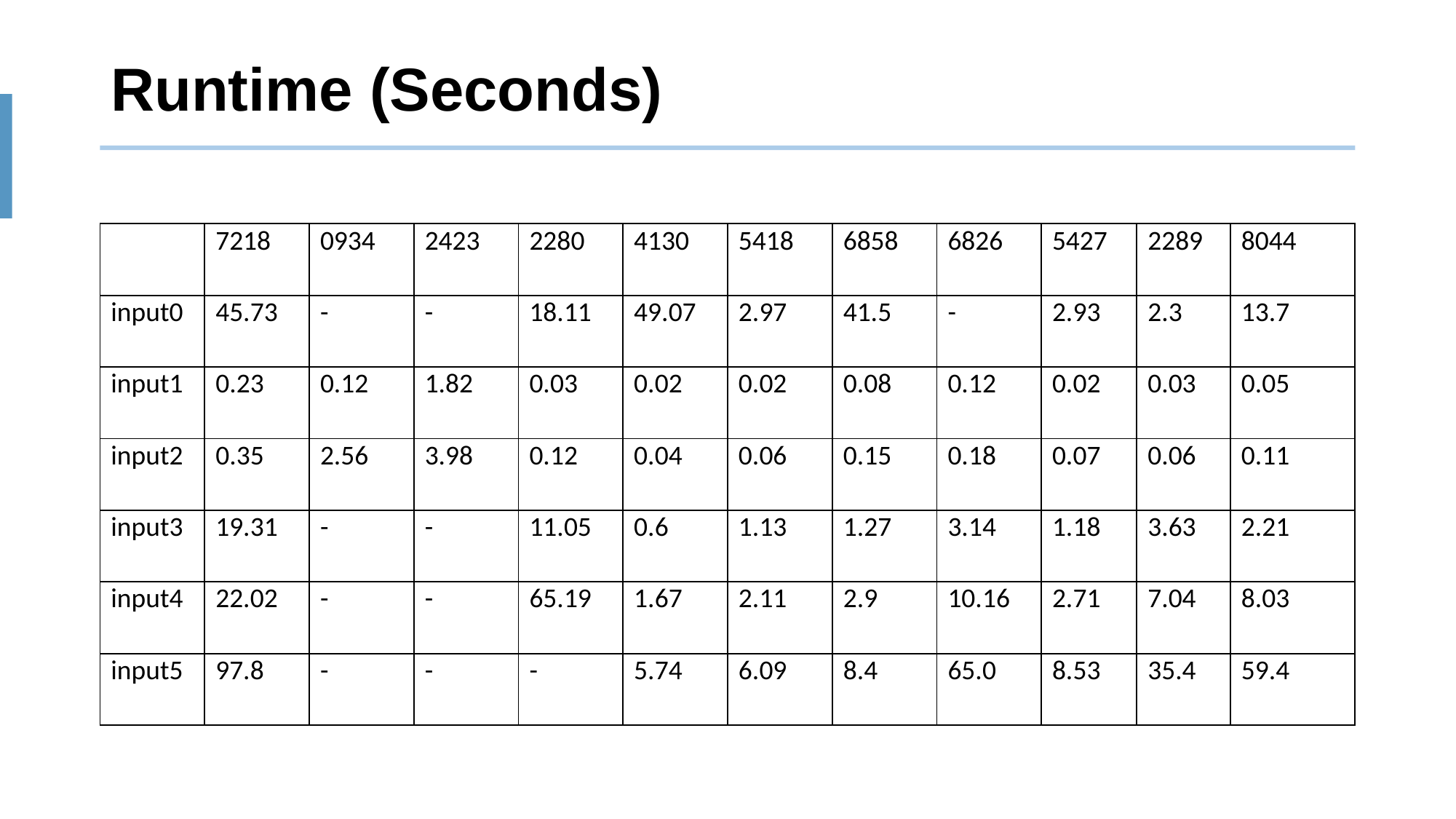

# Runtime (Seconds)
|  | 7218 | 0934 | 2423 | 2280 | 4130 | 5418 | 6858 | 6826 | 5427 | 2289 | 8044 |
| --- | --- | --- | --- | --- | --- | --- | --- | --- | --- | --- | --- |
| input0 | 45.73 | - | - | 18.11 | 49.07 | 2.97 | 41.5 | - | 2.93 | 2.3 | 13.7 |
| input1 | 0.23 | 0.12 | 1.82 | 0.03 | 0.02 | 0.02 | 0.08 | 0.12 | 0.02 | 0.03 | 0.05 |
| input2 | 0.35 | 2.56 | 3.98 | 0.12 | 0.04 | 0.06 | 0.15 | 0.18 | 0.07 | 0.06 | 0.11 |
| input3 | 19.31 | - | - | 11.05 | 0.6 | 1.13 | 1.27 | 3.14 | 1.18 | 3.63 | 2.21 |
| input4 | 22.02 | - | - | 65.19 | 1.67 | 2.11 | 2.9 | 10.16 | 2.71 | 7.04 | 8.03 |
| input5 | 97.8 | - | - | - | 5.74 | 6.09 | 8.4 | 65.0 | 8.53 | 35.4 | 59.4 |